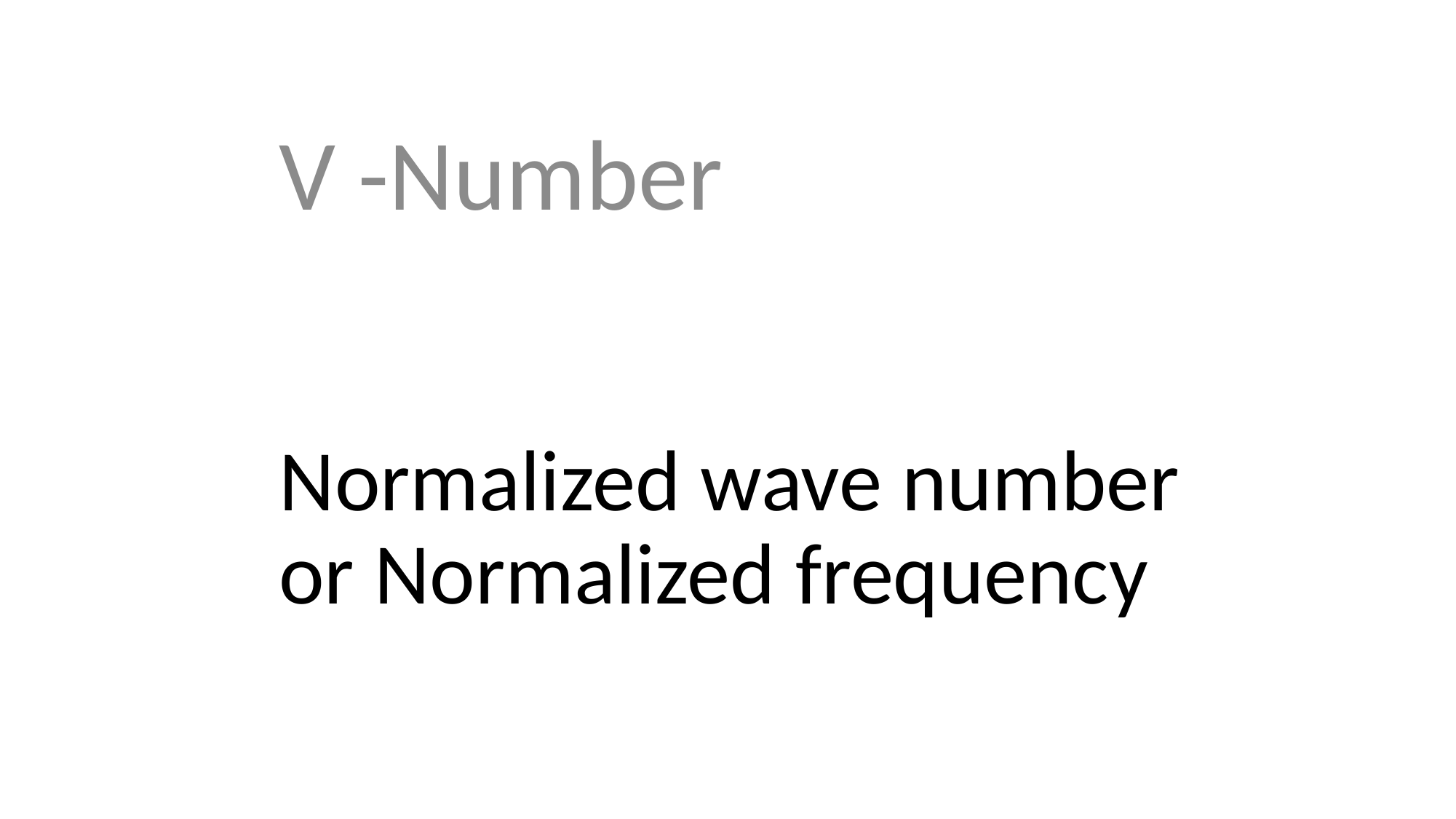

V -Number
# Normalized wave number or Normalized frequency